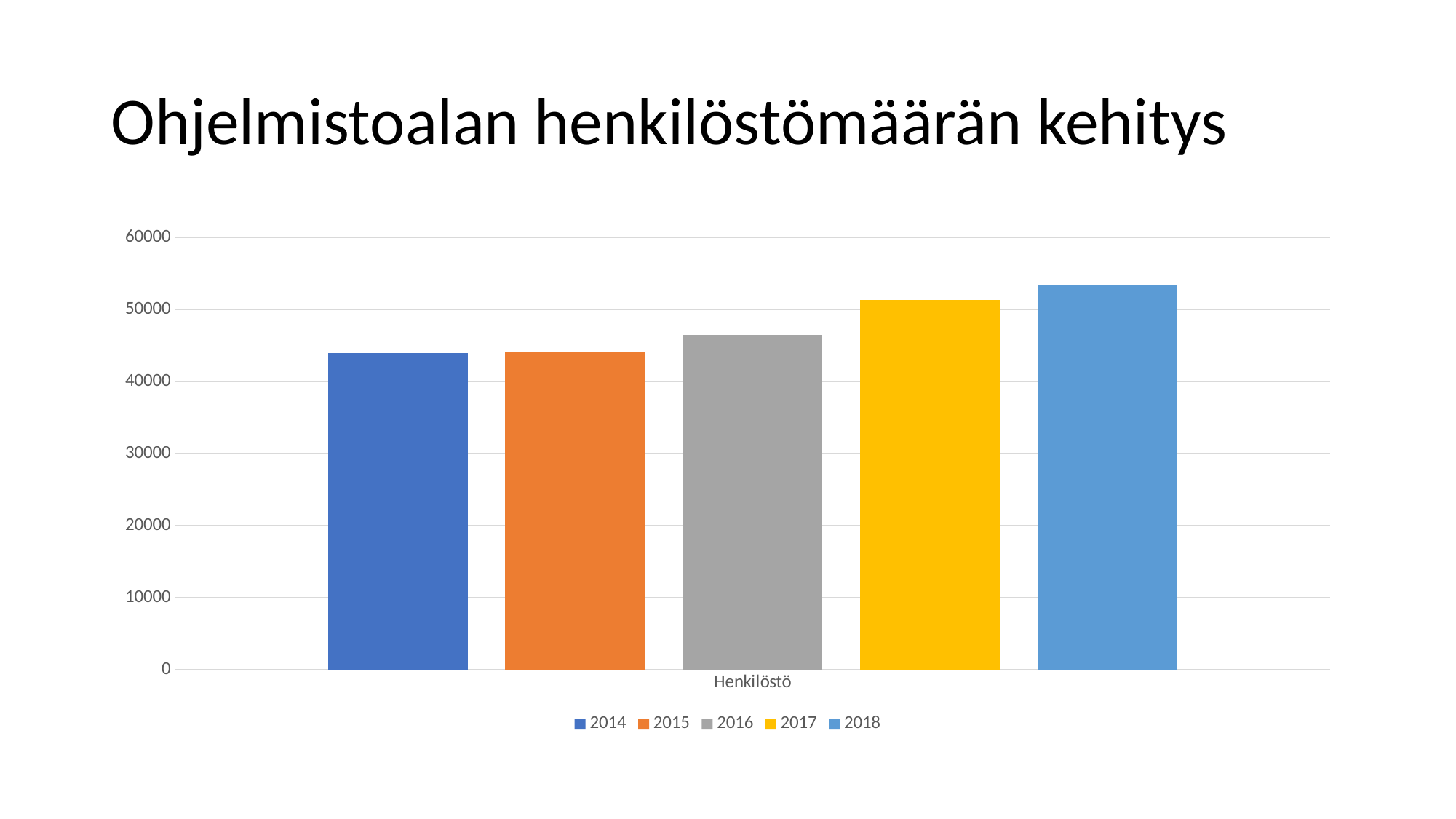

# Ohjelmistoalan henkilöstömäärän kehitys

### Chart

| Category | 2014 | 2015 | 2016 | 2017 | 2018 |
|---|---|---|---|---|---|
| Henkilöstö | 43983.0 | 44148.0 | 46512.0 | 51341.0 | 53468.0 |